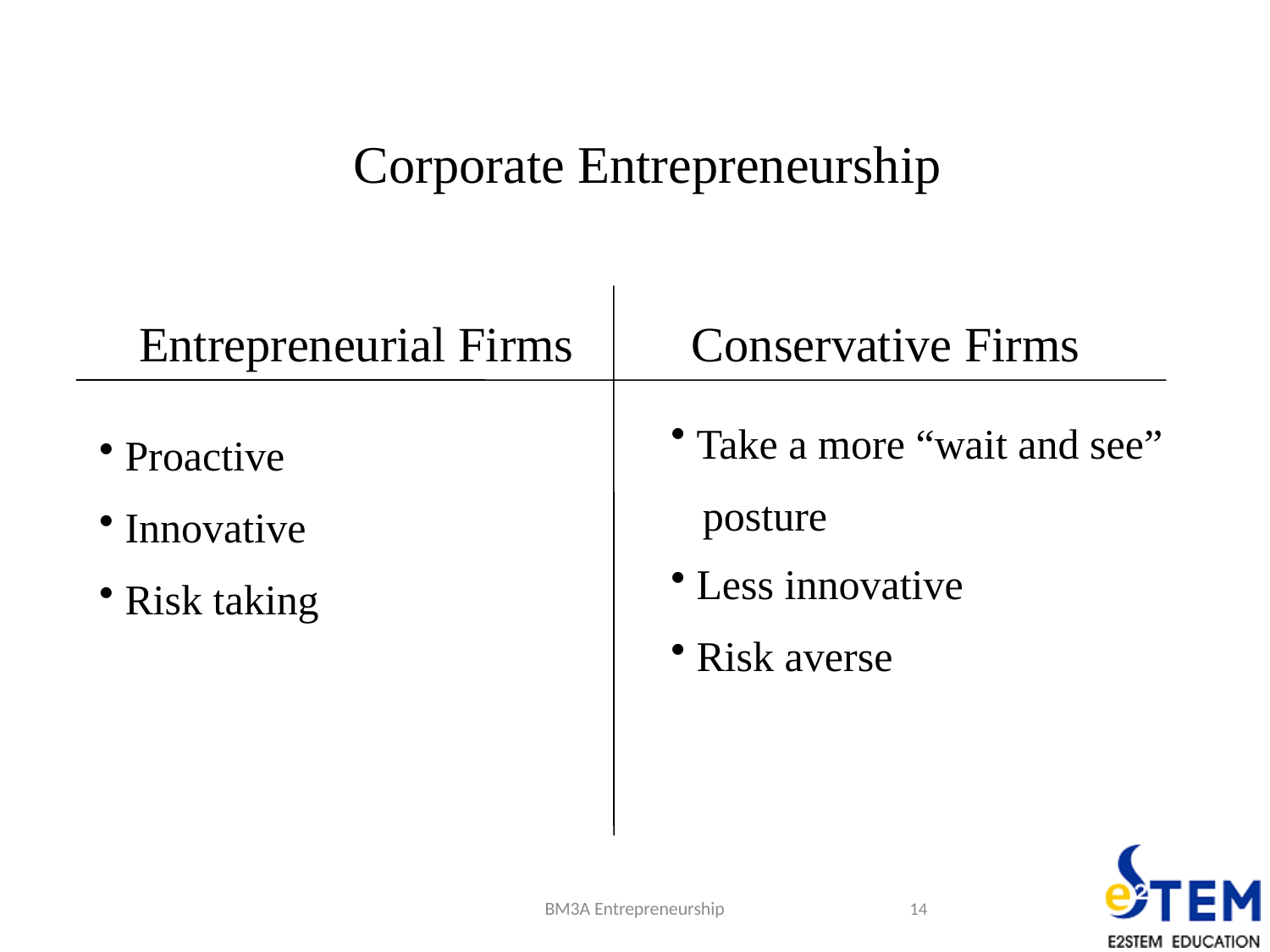

# Corporate Entrepreneurship

Entrepreneurial Firms
Conservative Firms

 Proactive
 Innovative
 Risk taking
 Take a more “wait and see”
   posture
 Less innovative
 Risk averse

BM3A Entrepreneurship
14